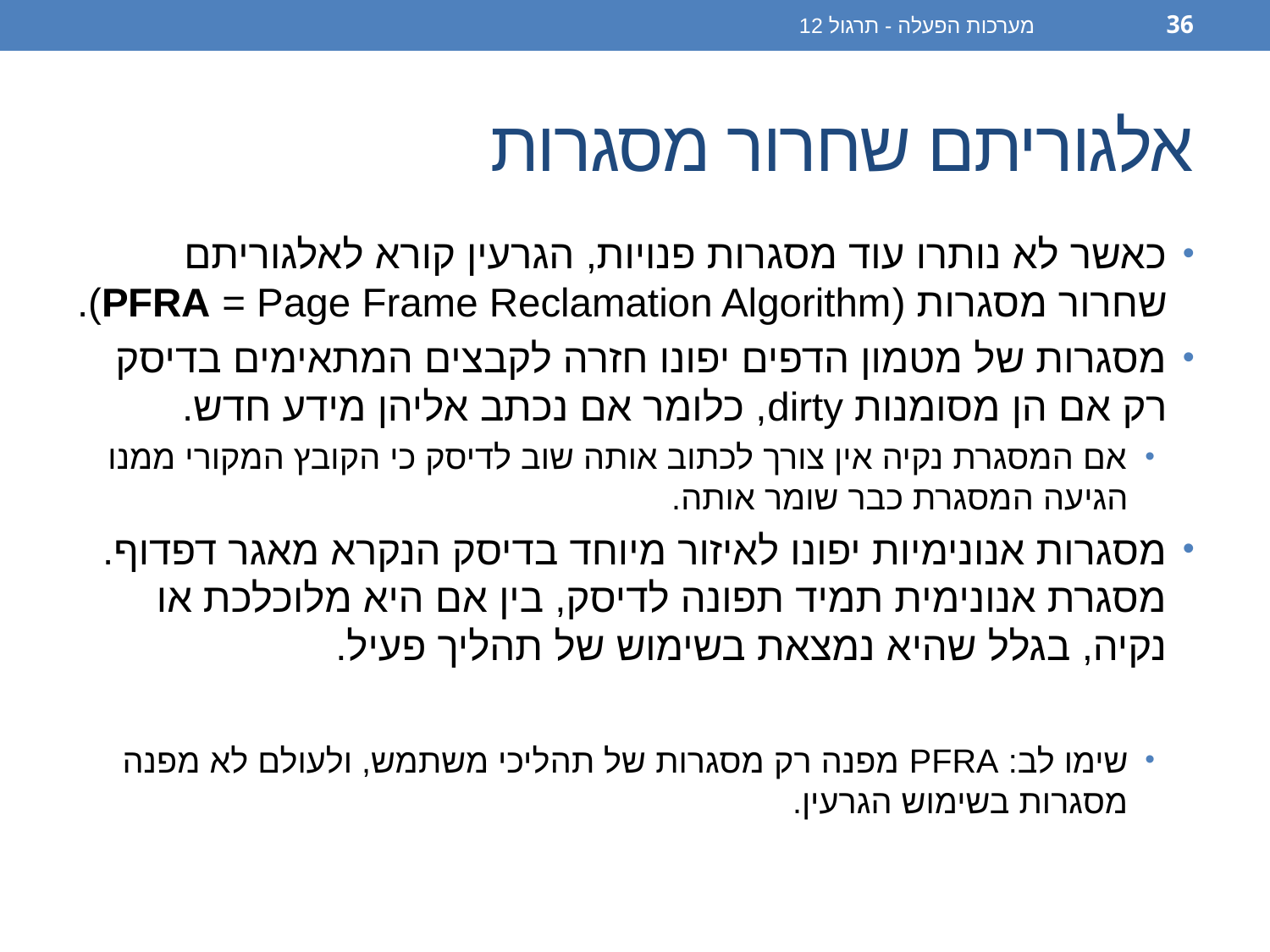

מערכות הפעלה - תרגול 12
36
# אלגוריתם שחרור מסגרות
כאשר לא נותרו עוד מסגרות פנויות, הגרעין קורא לאלגוריתם שחרור מסגרות (PFRA = Page Frame Reclamation Algorithm).
מסגרות של מטמון הדפים יפונו חזרה לקבצים המתאימים בדיסק רק אם הן מסומנות dirty, כלומר אם נכתב אליהן מידע חדש.
אם המסגרת נקיה אין צורך לכתוב אותה שוב לדיסק כי הקובץ המקורי ממנו הגיעה המסגרת כבר שומר אותה.
מסגרות אנונימיות יפונו לאיזור מיוחד בדיסק הנקרא מאגר דפדוף. מסגרת אנונימית תמיד תפונה לדיסק, בין אם היא מלוכלכת או נקיה, בגלל שהיא נמצאת בשימוש של תהליך פעיל.

שימו לב: PFRA מפנה רק מסגרות של תהליכי משתמש, ולעולם לא מפנה מסגרות בשימוש הגרעין.